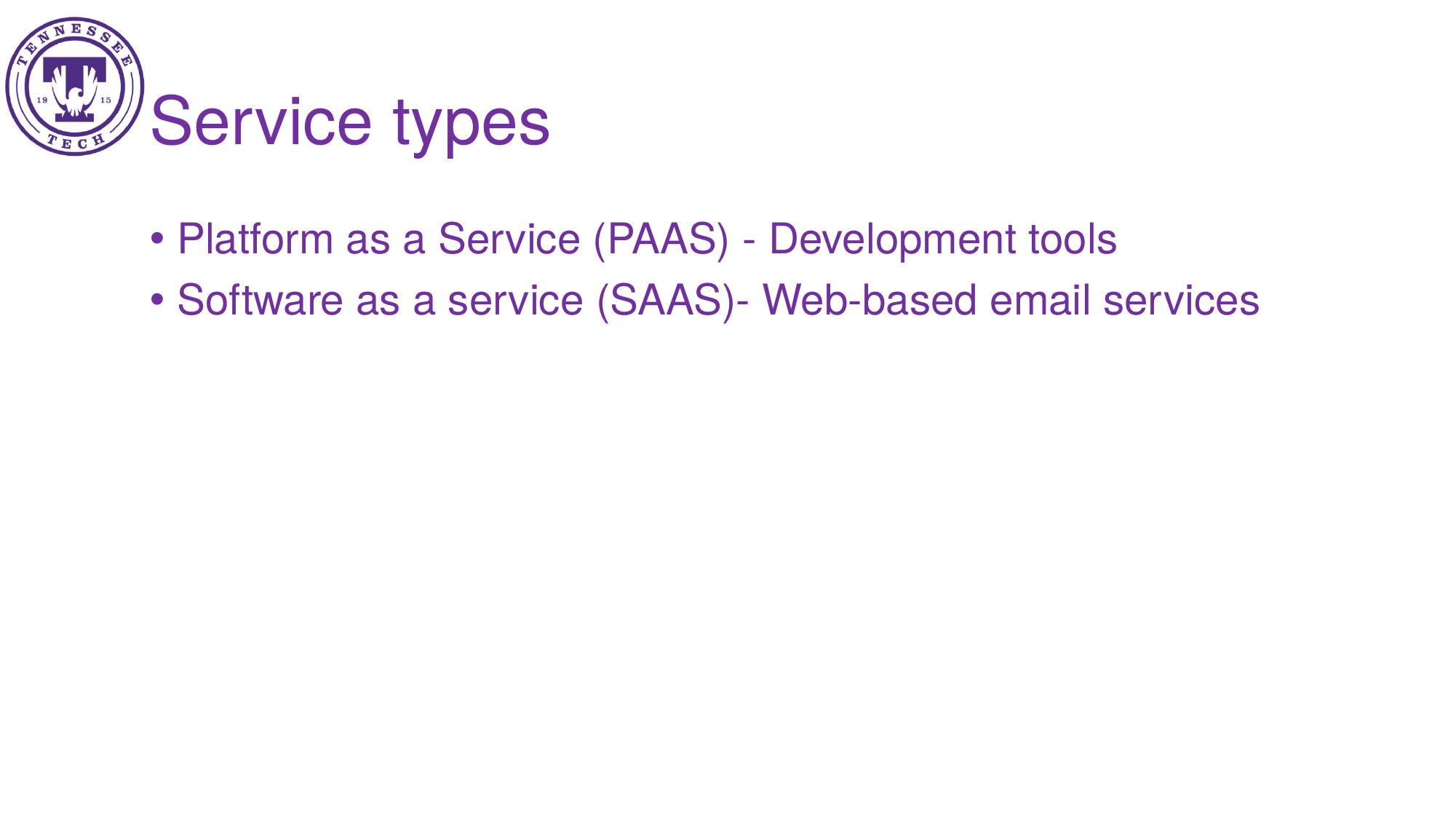

# Service types
Platform as a Service (PAAS) - Development tools
Software as a service (SAAS)- Web-based email services